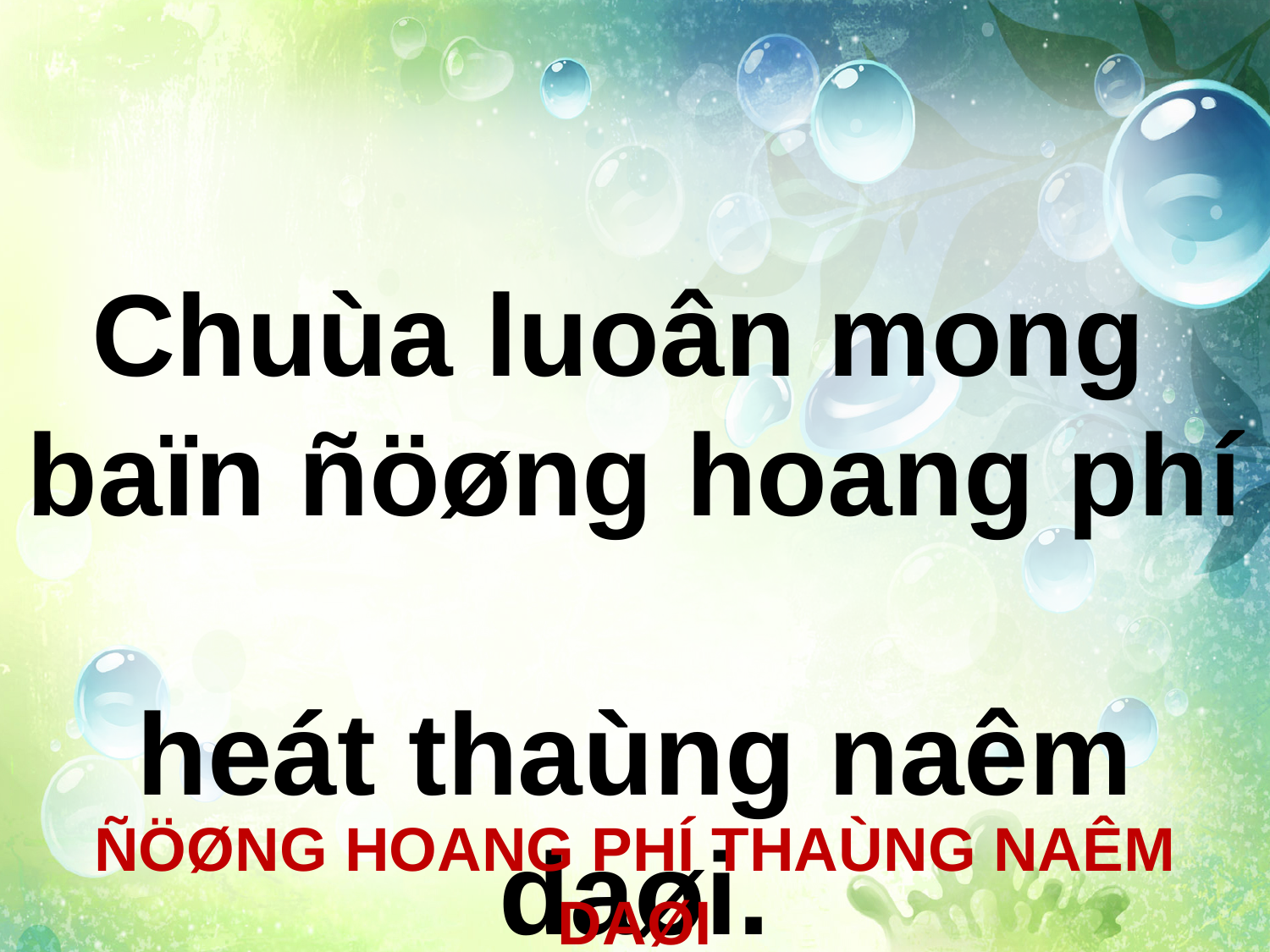

Chuùa luoân mong
baïn ñöøng hoang phí
heát thaùng naêm daøi.
ÑÖØNG HOANG PHÍ THAÙNG NAÊM DAØI